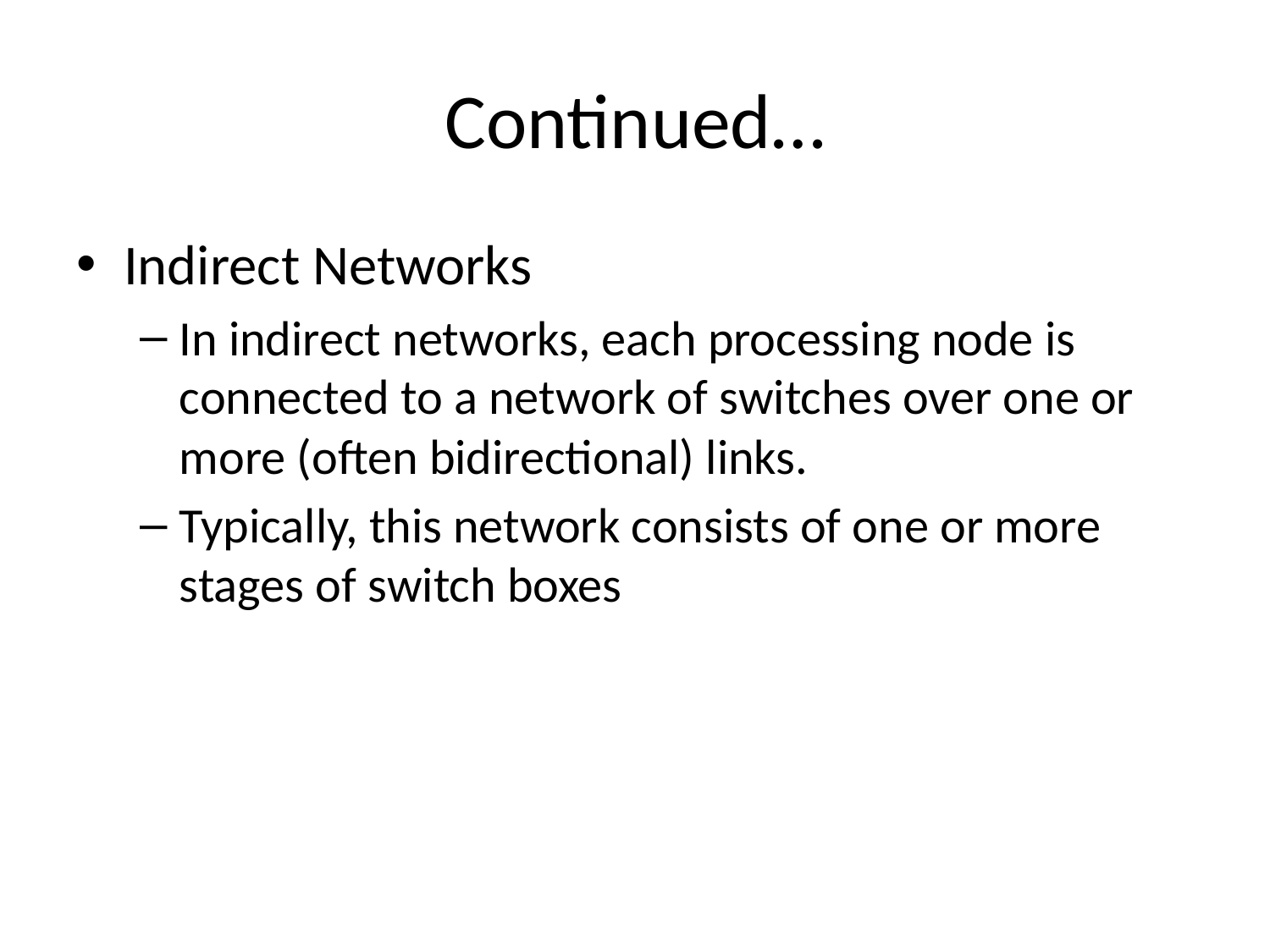

# Continued…
Indirect Networks
In indirect networks, each processing node is connected to a network of switches over one or more (often bidirectional) links.
Typically, this network consists of one or more stages of switch boxes